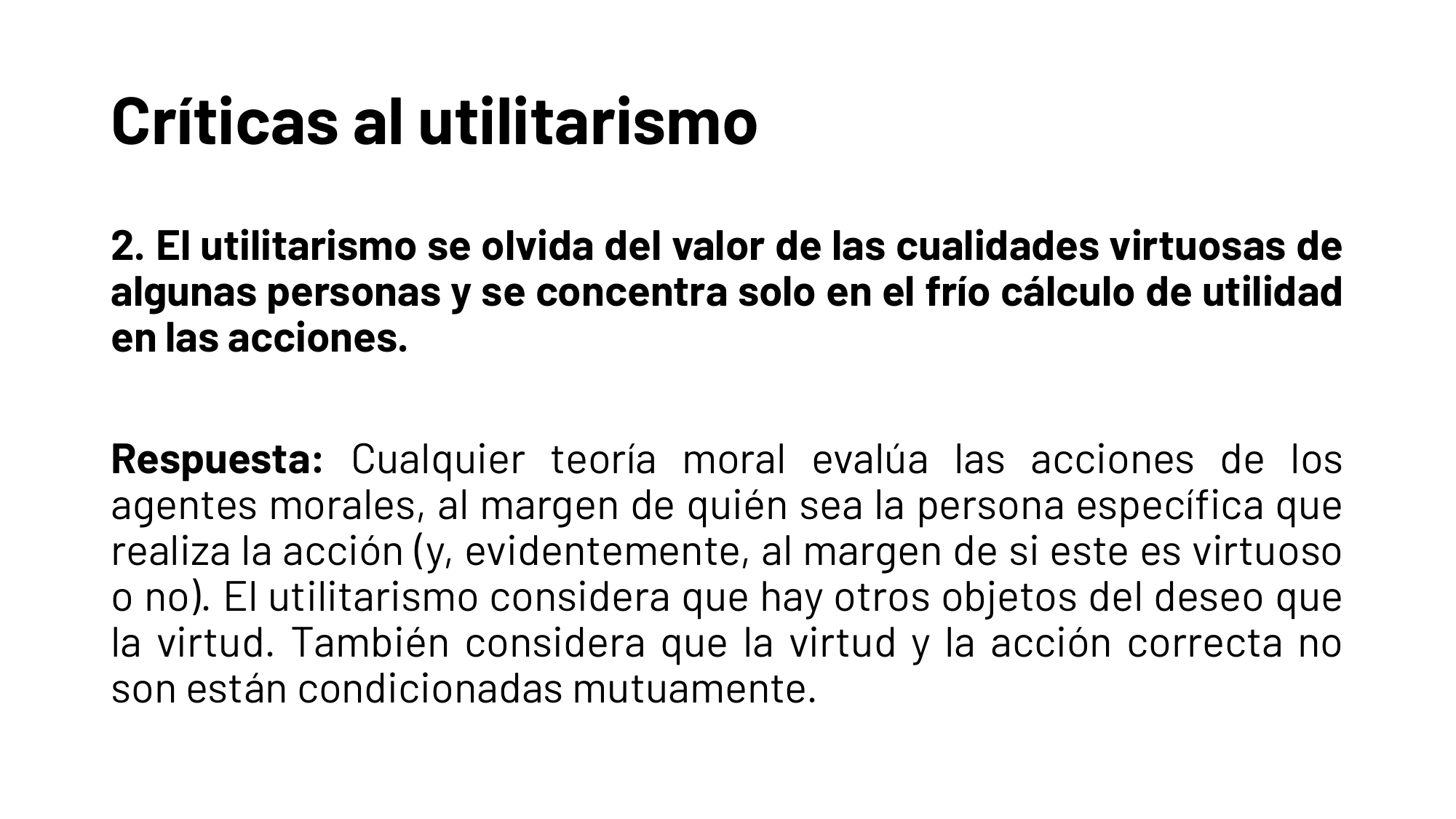

# Críticas al utilitarismo
2. El utilitarismo se olvida del valor de las cualidades virtuosas de algunas personas y se concentra solo en el frío cálculo de utilidad en las acciones.

Respuesta: Cualquier teoría moral evalúa las acciones de los agentes morales, al margen de quién sea la persona específica que realiza la acción (y, evidentemente, al margen de si este es virtuoso o no). El utilitarismo considera que hay otros objetos del deseo que la virtud. También considera que la virtud y la acción correcta no son están condicionadas mutuamente.